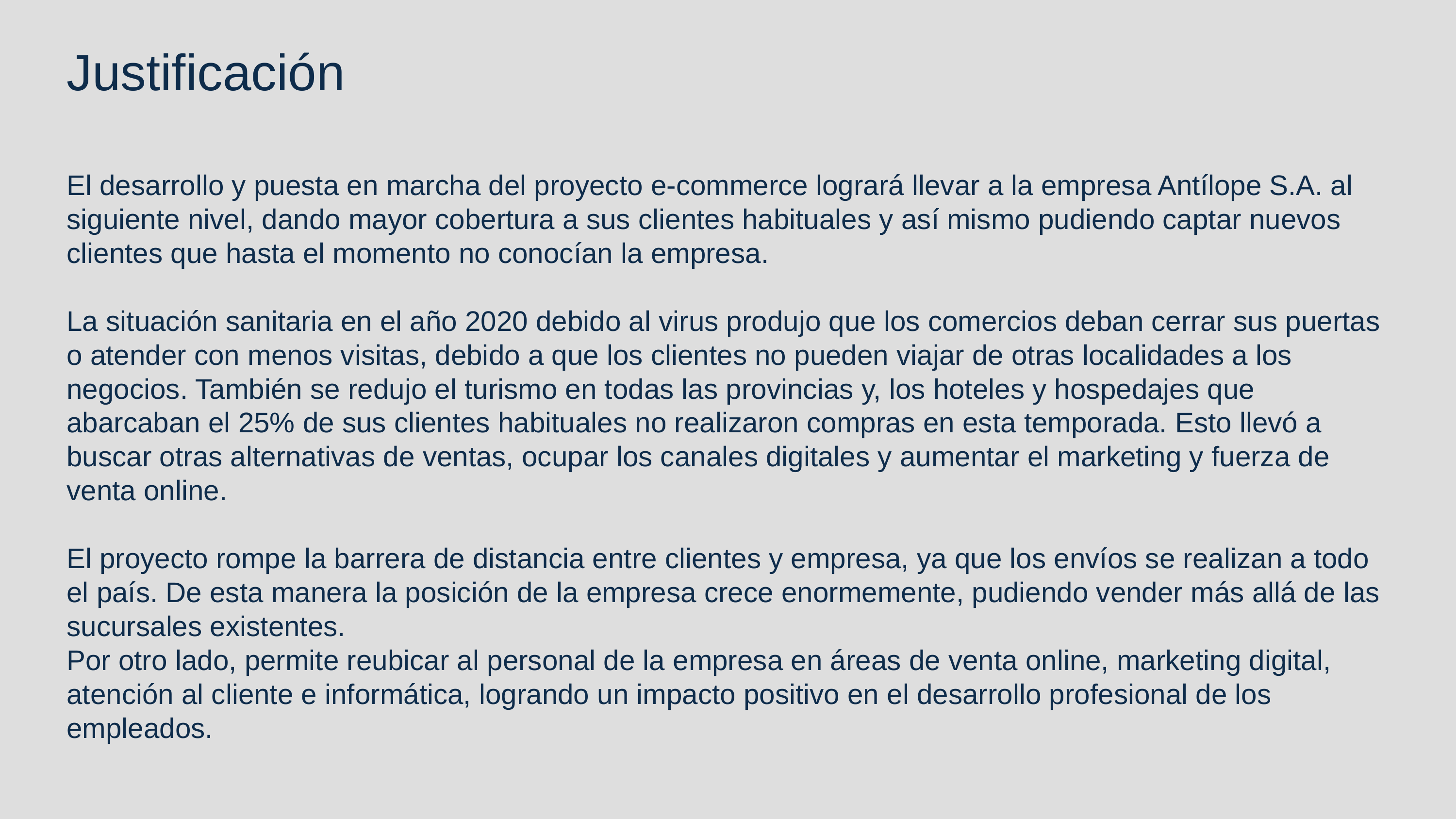

Justificación
El desarrollo y puesta en marcha del proyecto e-commerce logrará llevar a la empresa Antílope S.A. al siguiente nivel, dando mayor cobertura a sus clientes habituales y así mismo pudiendo captar nuevos clientes que hasta el momento no conocían la empresa.

La situación sanitaria en el año 2020 debido al virus produjo que los comercios deban cerrar sus puertas o atender con menos visitas, debido a que los clientes no pueden viajar de otras localidades a los negocios. También se redujo el turismo en todas las provincias y, los hoteles y hospedajes que abarcaban el 25% de sus clientes habituales no realizaron compras en esta temporada. Esto llevó a buscar otras alternativas de ventas, ocupar los canales digitales y aumentar el marketing y fuerza de venta online.

El proyecto rompe la barrera de distancia entre clientes y empresa, ya que los envíos se realizan a todo el país. De esta manera la posición de la empresa crece enormemente, pudiendo vender más allá de las sucursales existentes.
Por otro lado, permite reubicar al personal de la empresa en áreas de venta online, marketing digital, atención al cliente e informática, logrando un impacto positivo en el desarrollo profesional de los empleados.